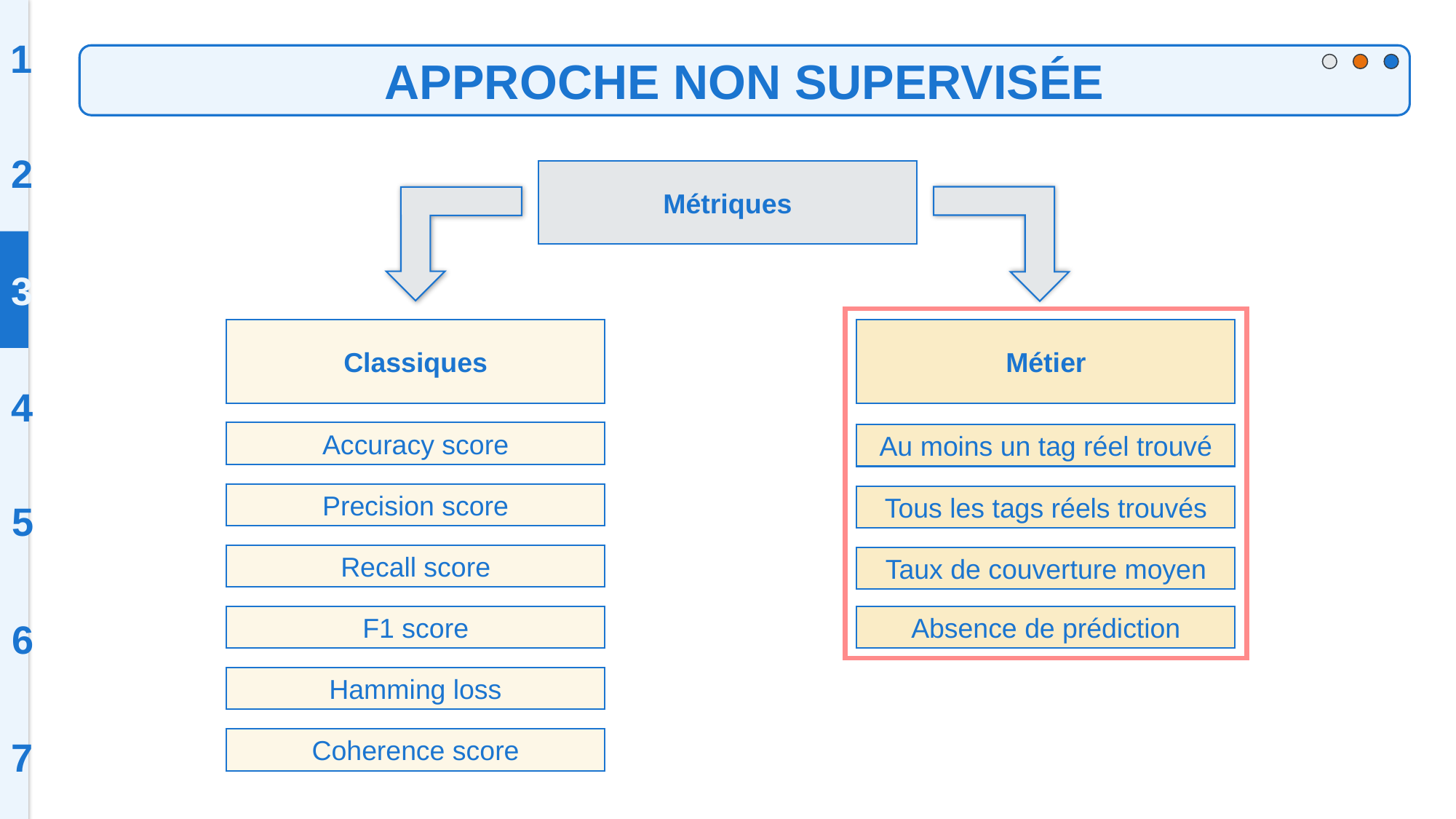

1
APPROCHE NON SUPERVISÉE

2
Métriques

3

Classiques
Métier
4
Accuracy score
Au moins un tag réel trouvé
Precision score
Tous les tags réels trouvés
5
Recall score
Taux de couverture moyen
Absence de prédiction
F1 score
6
Hamming loss
7
Coherence score